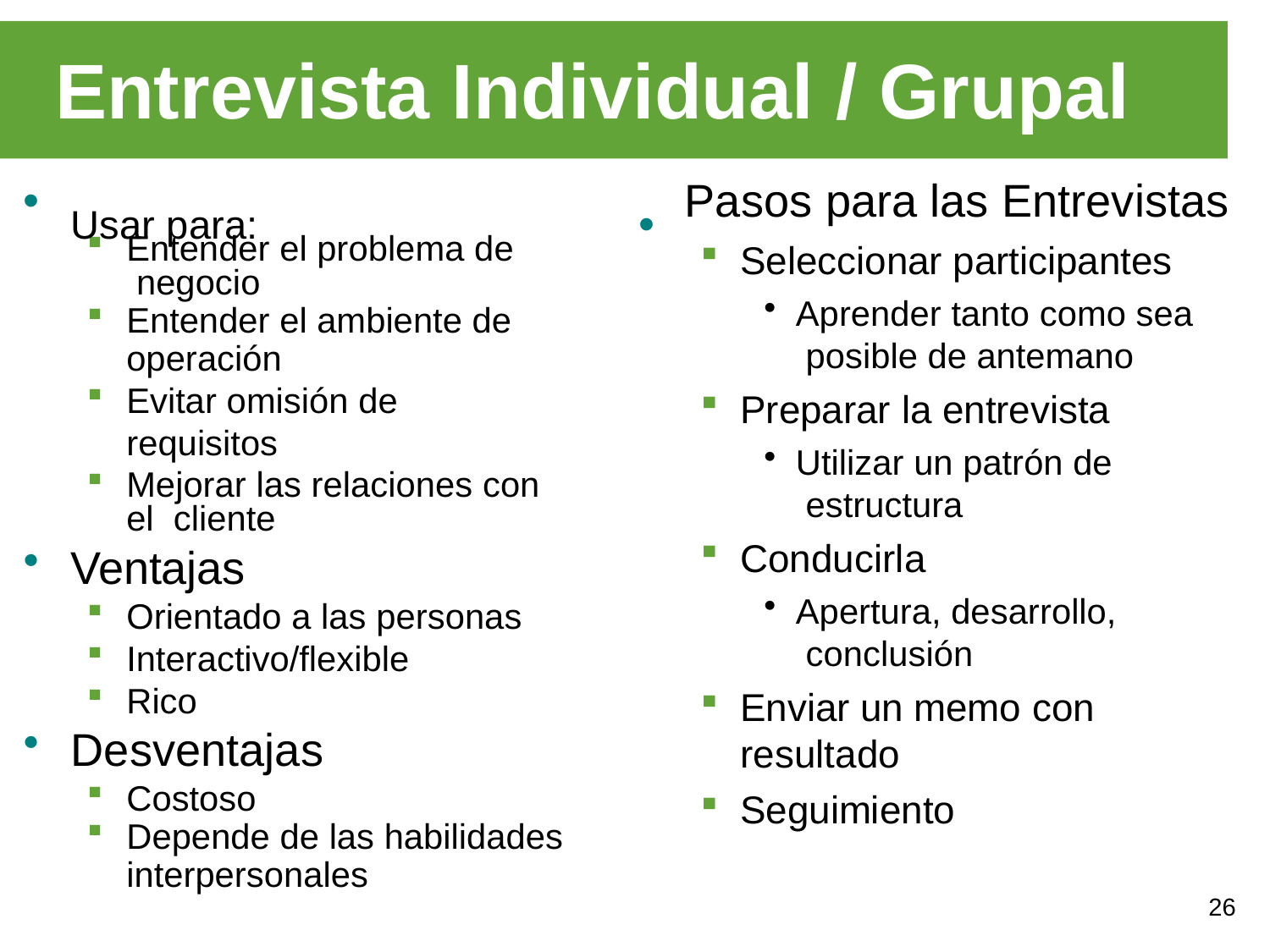

# Entrevista Individual / Grupal
Pasos para las Entrevistas
Seleccionar participantes
Aprender tanto como sea  posible de antemano
Preparar la entrevista
Utilizar un patrón de  estructura
Conducirla
Apertura, desarrollo,  conclusión
Enviar un memo con
resultado
Seguimiento
•
Usar para:	•
Entender el problema de  negocio
Entender el ambiente de
operación
Evitar omisión de requisitos
Mejorar las relaciones con el  cliente
Ventajas
Orientado a las personas
Interactivo/flexible
Rico
Desventajas
Costoso
Depende de las habilidades
interpersonales
26